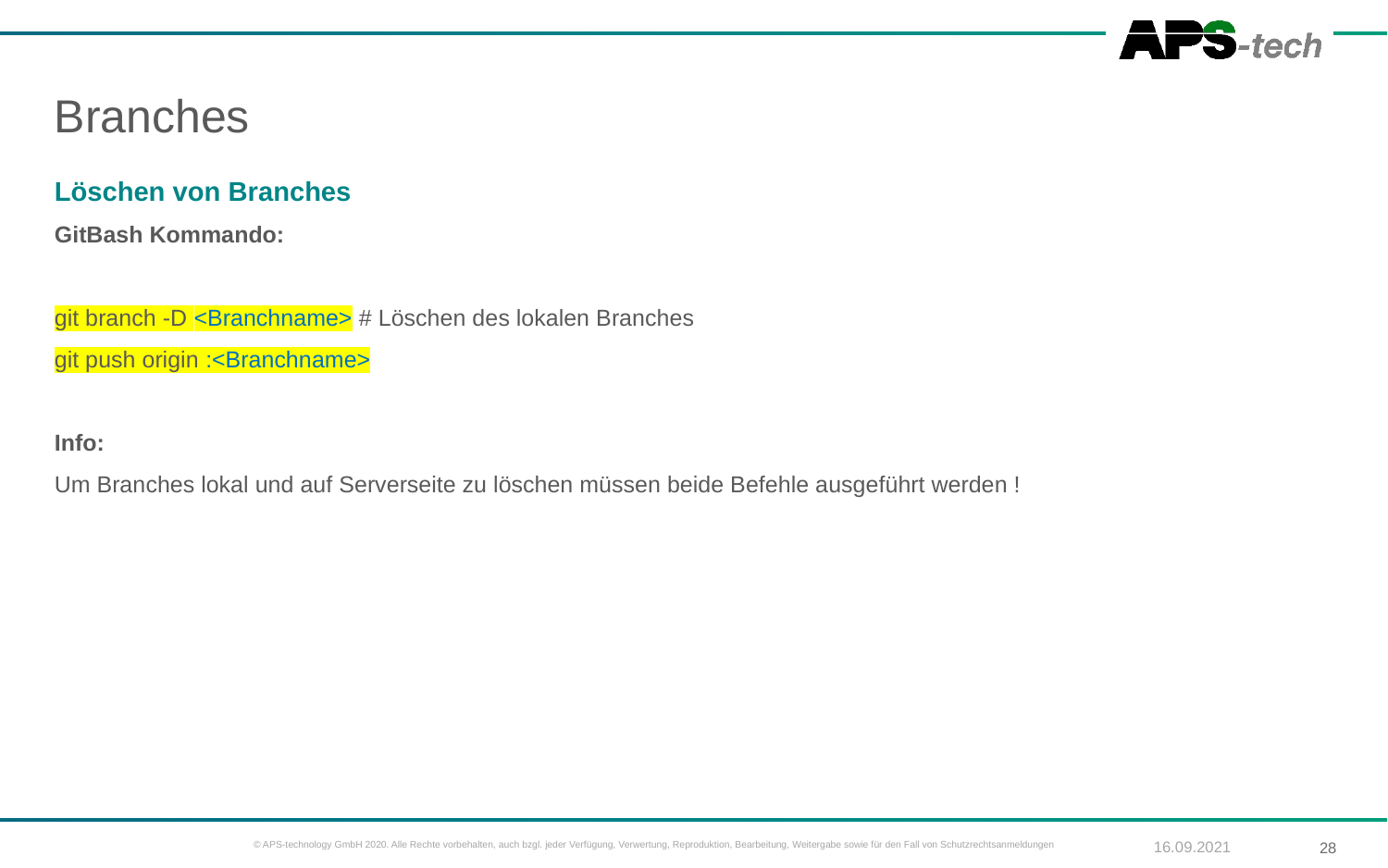

Branches

Löschen von Branches
GitBash Kommando:

git branch -D <Branchname> # Löschen des lokalen Branches
git push origin :<Branchname>

Info:
Um Branches lokal und auf Serverseite zu löschen müssen beide Befehle ausgeführt werden !
16.09.2021
28